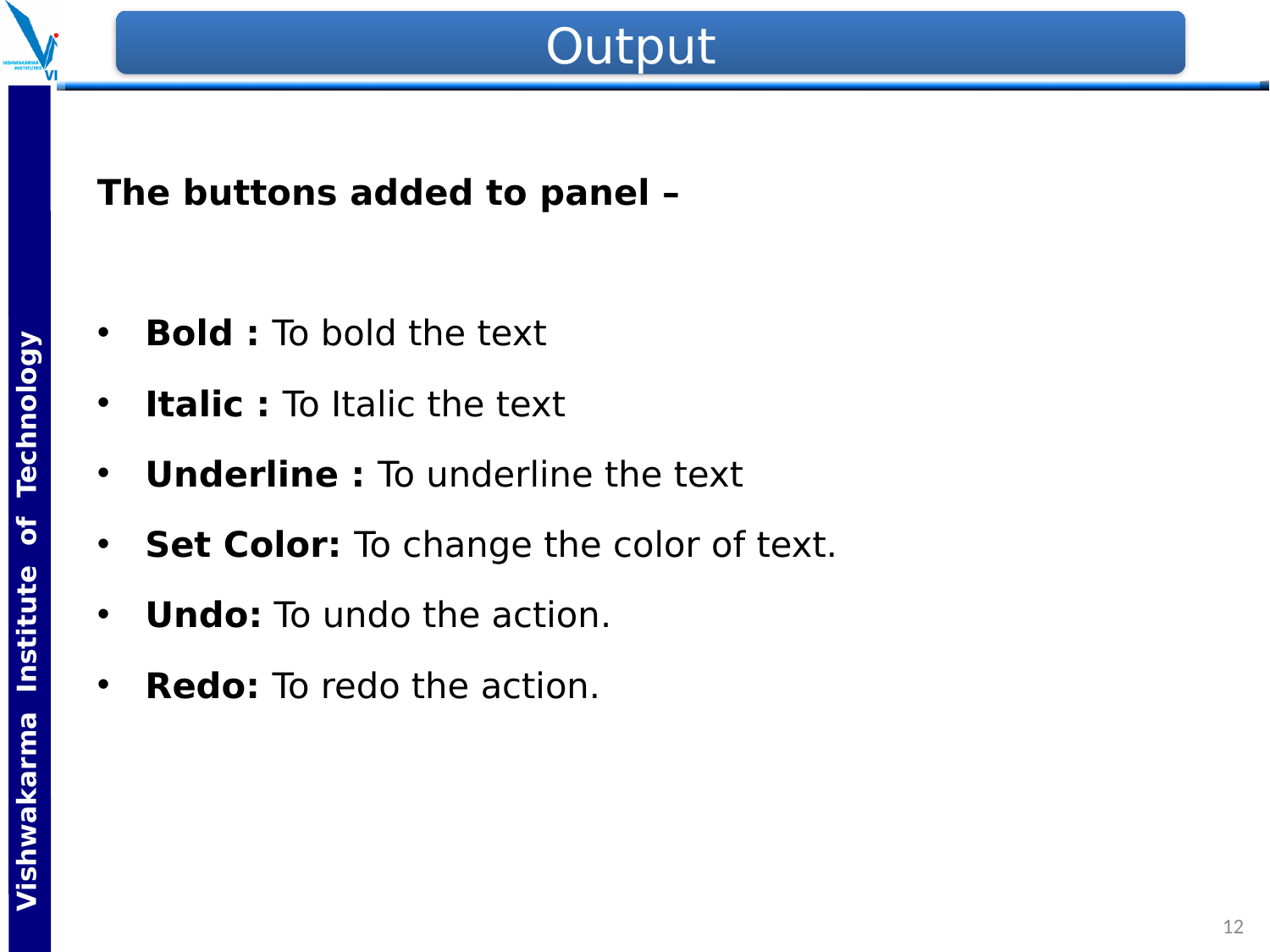

# Output

The buttons added to panel –

Bold : To bold the text
Italic : To Italic the text
Underline : To underline the text
Set Color: To change the color of text.
Undo: To undo the action.
Redo: To redo the action.

12